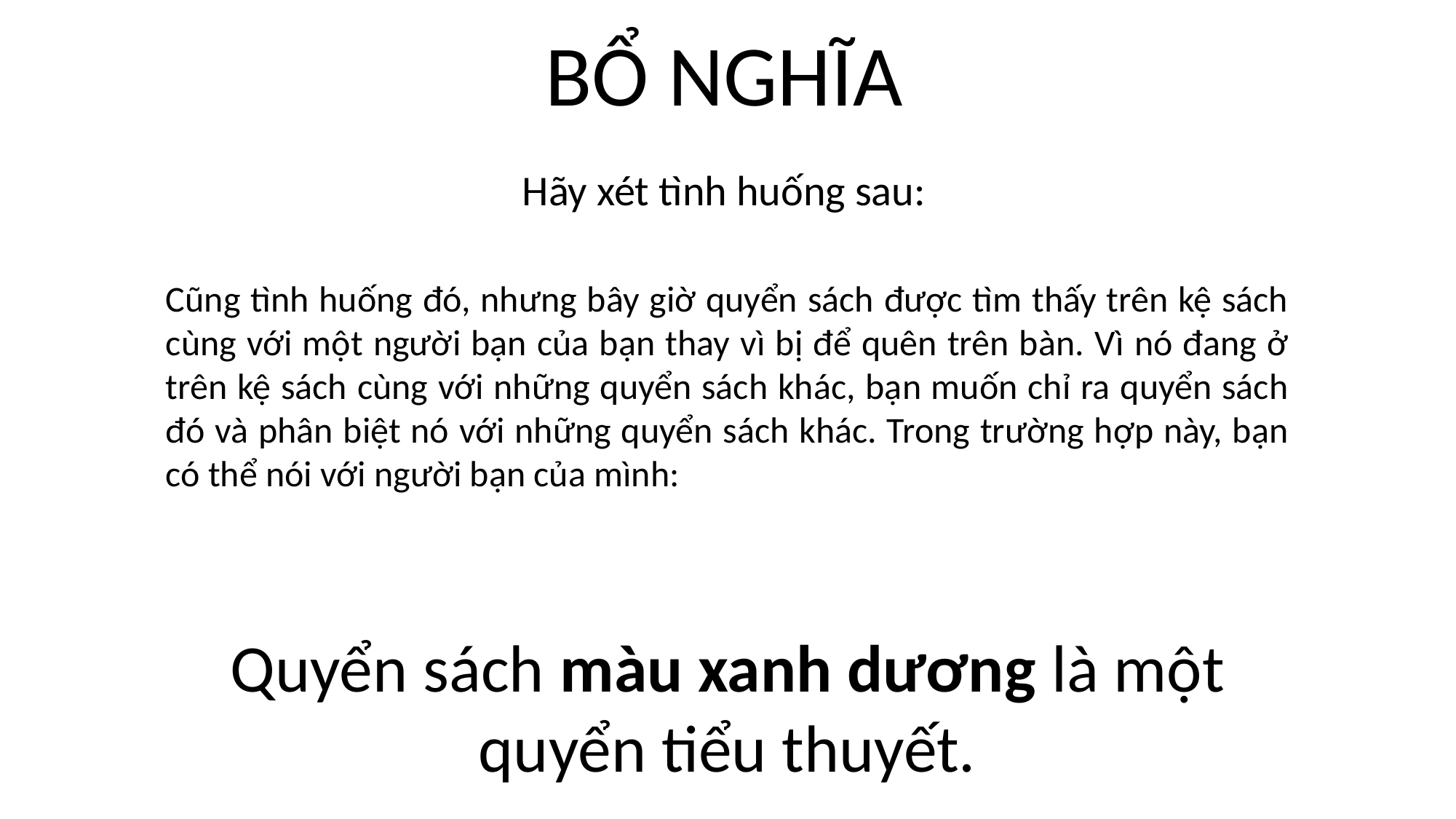

BỔ NGHĨA
Hãy xét tình huống sau:
Cũng tình huống đó, nhưng bây giờ quyển sách được tìm thấy trên kệ sách cùng với một người bạn của bạn thay vì bị để quên trên bàn. Vì nó đang ở trên kệ sách cùng với những quyển sách khác, bạn muốn chỉ ra quyển sách đó và phân biệt nó với những quyển sách khác. Trong trường hợp này, bạn có thể nói với người bạn của mình:

Quyển sách màu xanh dương là một quyển tiểu thuyết.